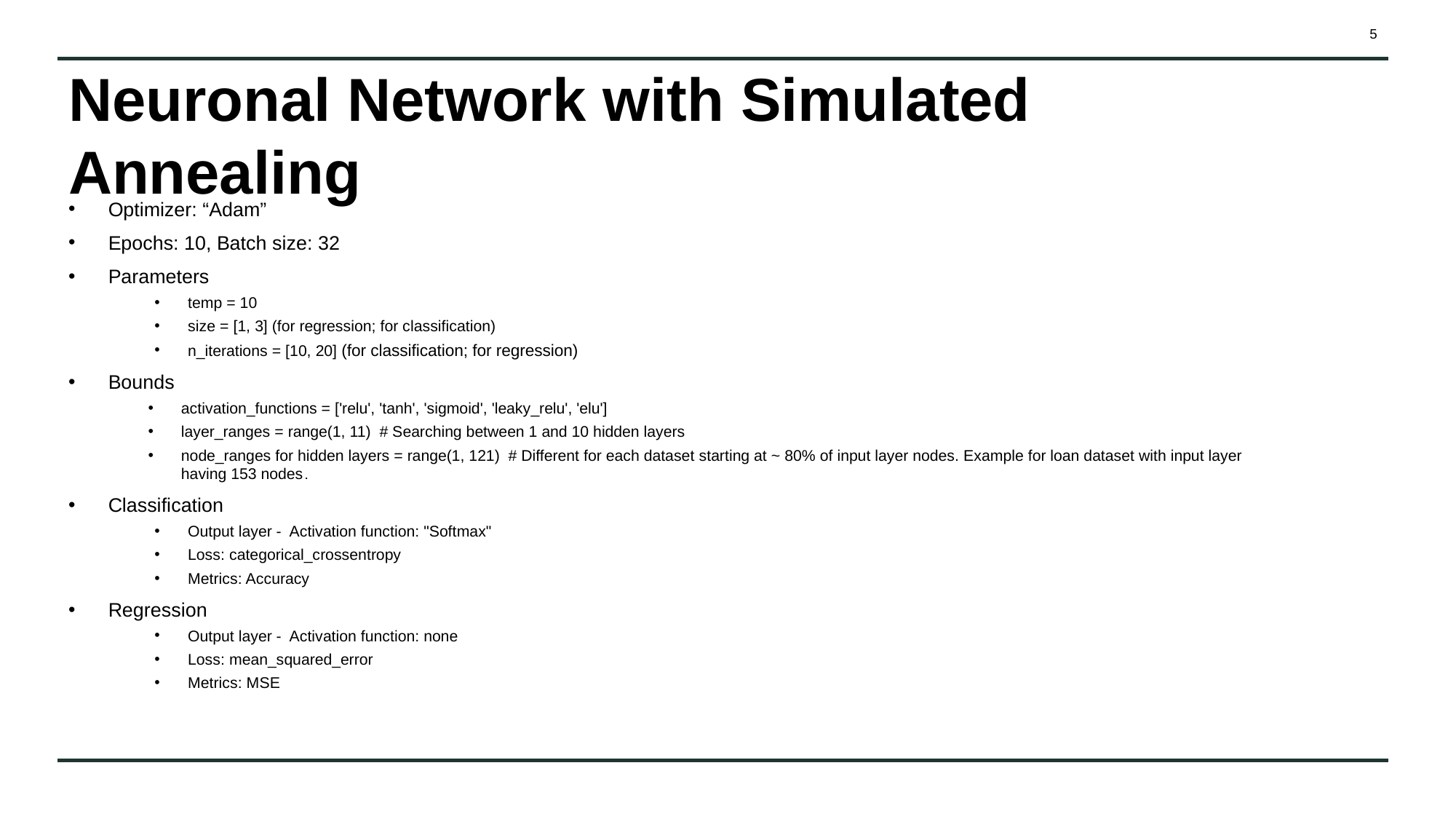

5
# Neuronal Network with Simulated Annealing
Optimizer: “Adam”
Epochs: 10, Batch size: 32
Parameters
temp = 10
size = [1, 3] (for regression; for classification)
n_iterations = [10, 20] (for classification; for regression)
Bounds
activation_functions = ['relu', 'tanh', 'sigmoid', 'leaky_relu', 'elu']
layer_ranges = range(1, 11)  # Searching between 1 and 10 hidden layers
node_ranges for hidden layers = range(1, 121)  # Different for each dataset starting at ~ 80% of input layer nodes. Example for loan dataset with input layer having 153 nodes.
Classification
Output layer -  Activation function: "Softmax"
Loss: categorical_crossentropy
Metrics: Accuracy
Regression
Output layer -  Activation function: none
Loss: mean_squared_error
Metrics: MSE